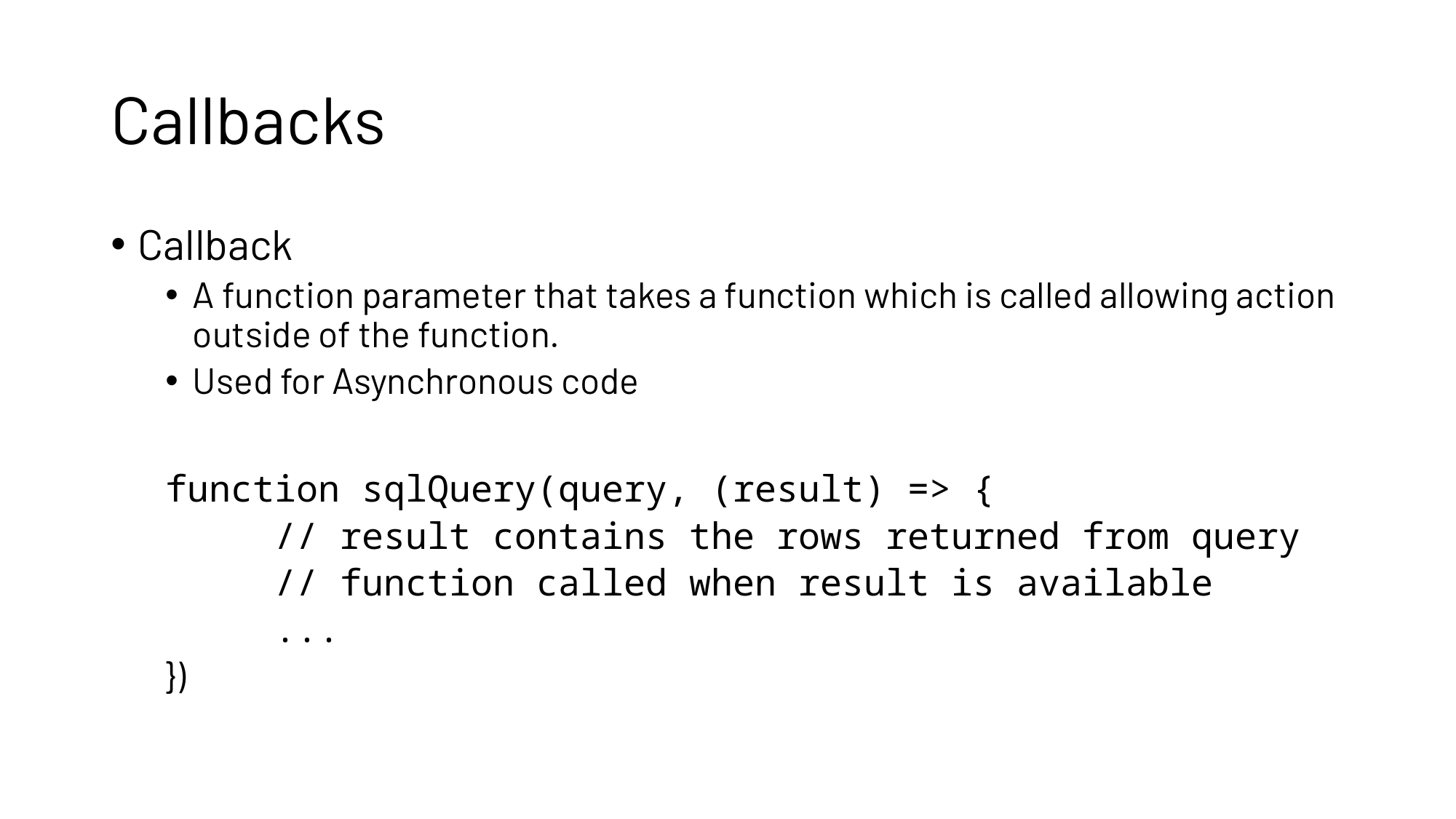

# Callbacks
Callback
A function parameter that takes a function which is called allowing action outside of the function.
Used for Asynchronous code

function sqlQuery(query, (result) => {
	// result contains the rows returned from query
	// function called when result is available
	...
})